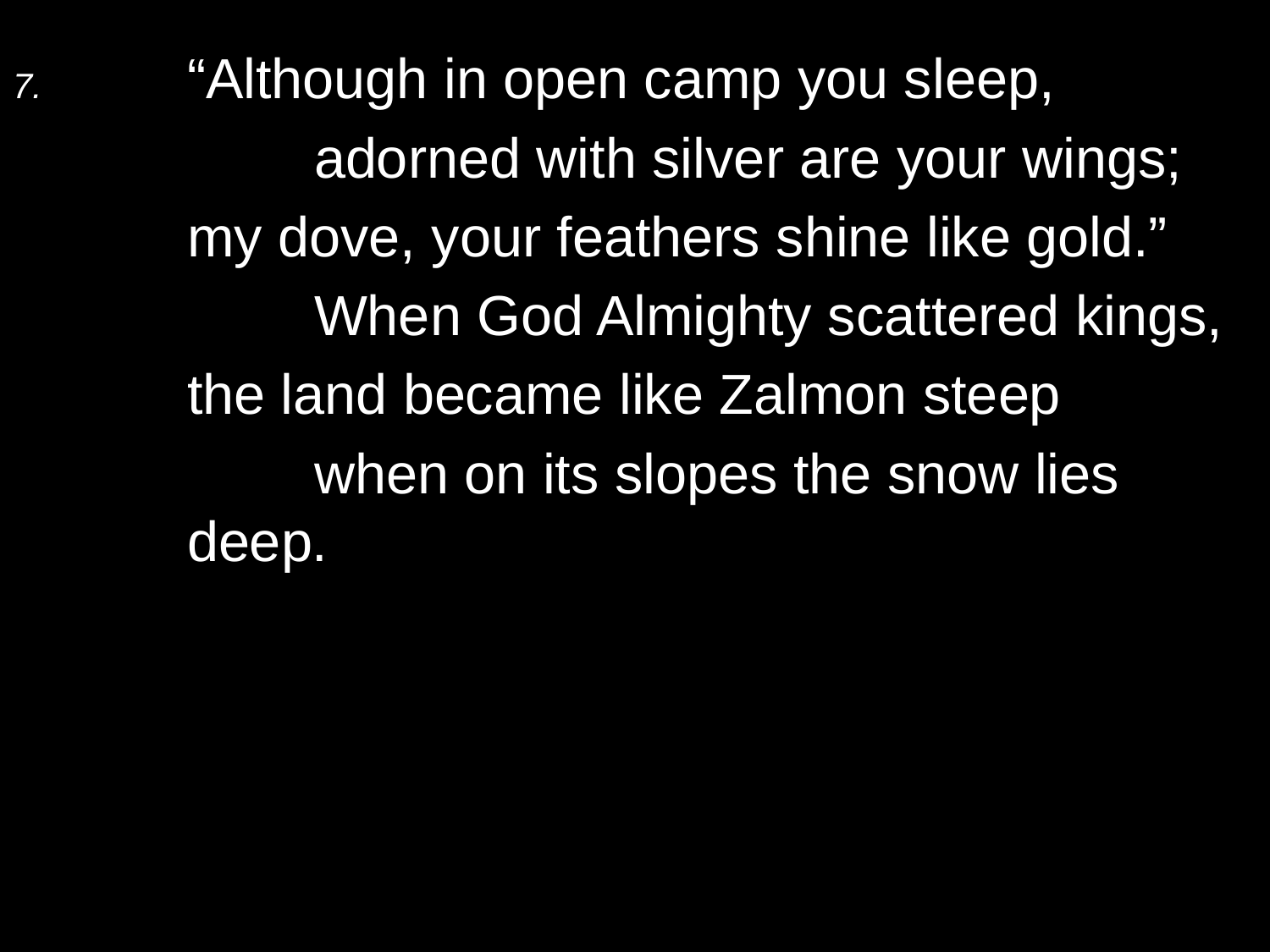

7.	“Although in open camp you sleep,
		adorned with silver are your wings;
	my dove, your feathers shine like gold.”
		When God Almighty scattered kings,
	the land became like Zalmon steep
		when on its slopes the snow lies deep.